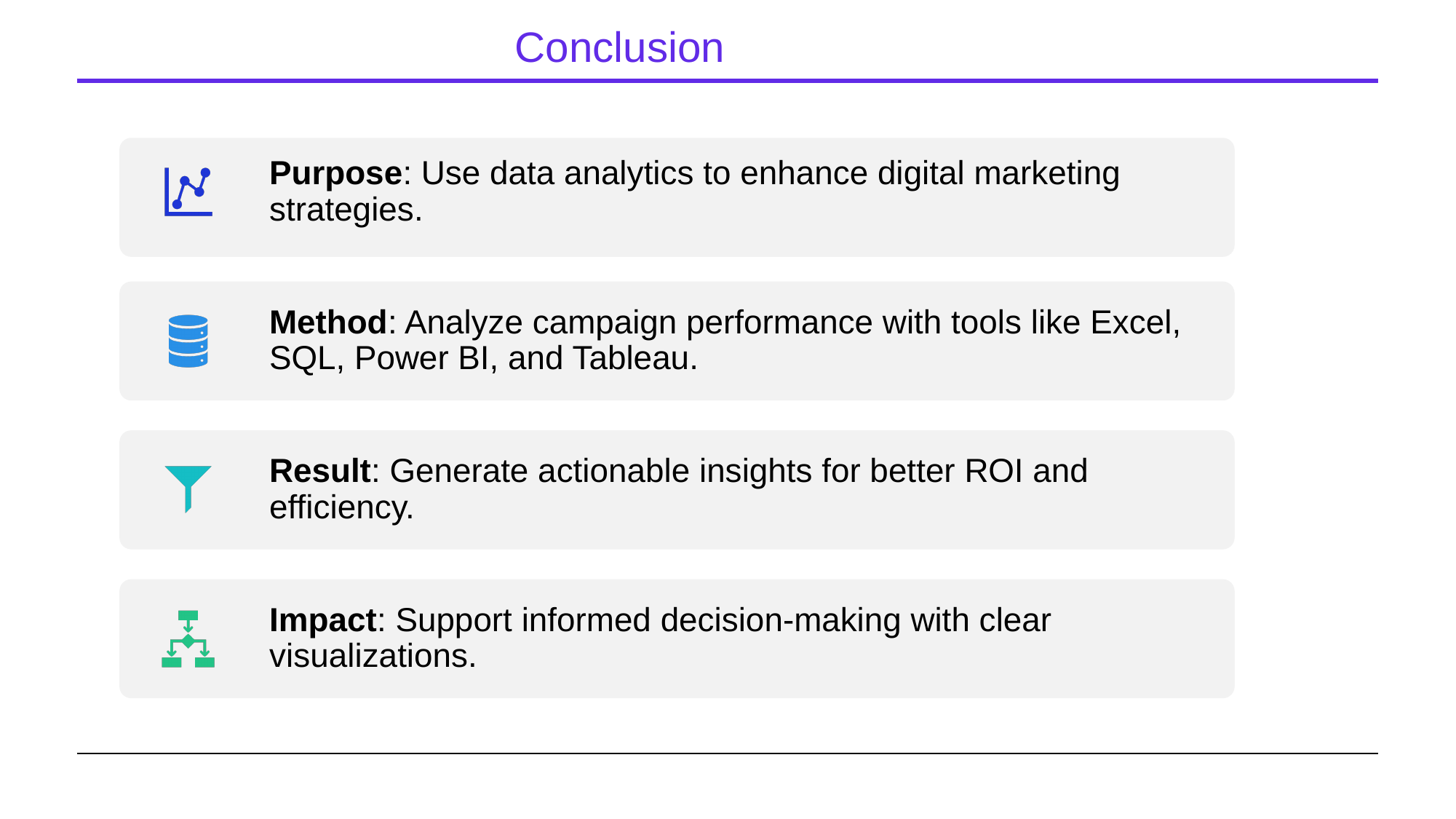

# Conclusion
Purpose: Use data analytics to enhance digital marketing strategies.
Method: Analyze campaign performance with tools like Excel, SQL, Power BI, and Tableau.
Result: Generate actionable insights for better ROI and efficiency.
Impact: Support informed decision-making with clear visualizations.